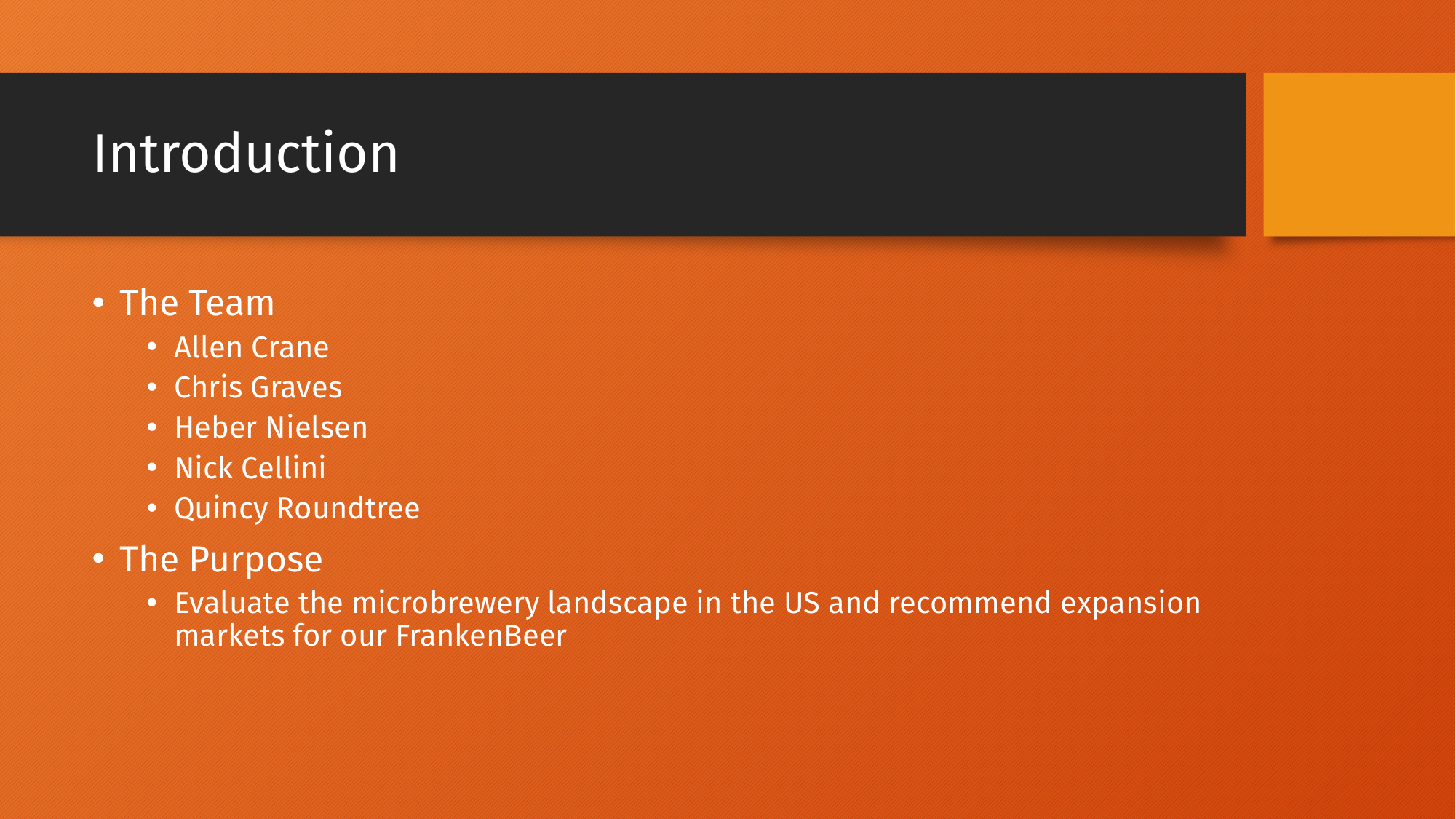

# Introduction
The Team
Allen Crane
Chris Graves
Heber Nielsen
Nick Cellini
Quincy Roundtree
The Purpose
Evaluate the microbrewery landscape in the US and recommend expansion markets for our FrankenBeer